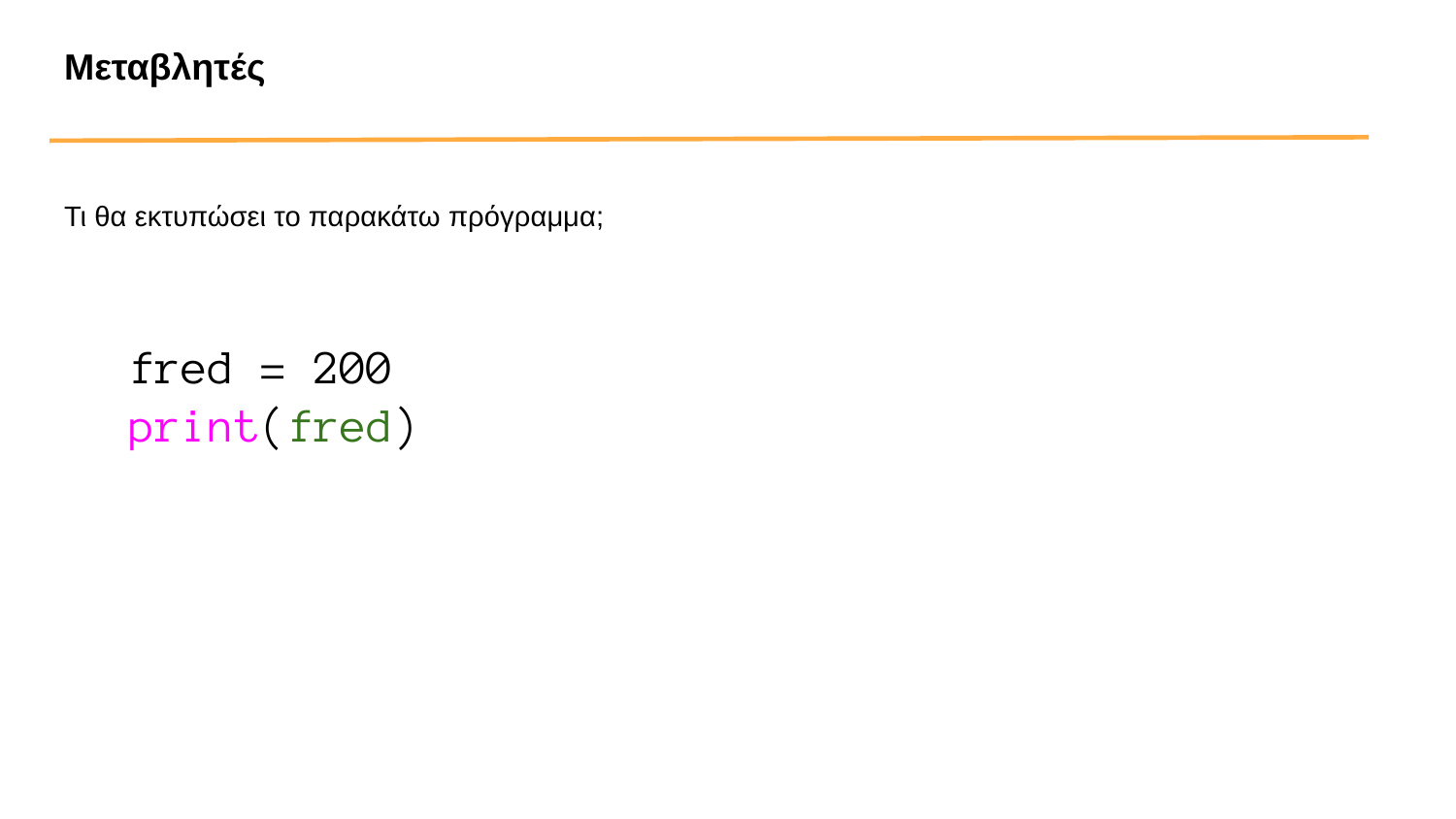

# Μεταβλητές

Τι θα εκτυπώσει το παρακάτω πρόγραμμα;

fred = 200
print(fred)